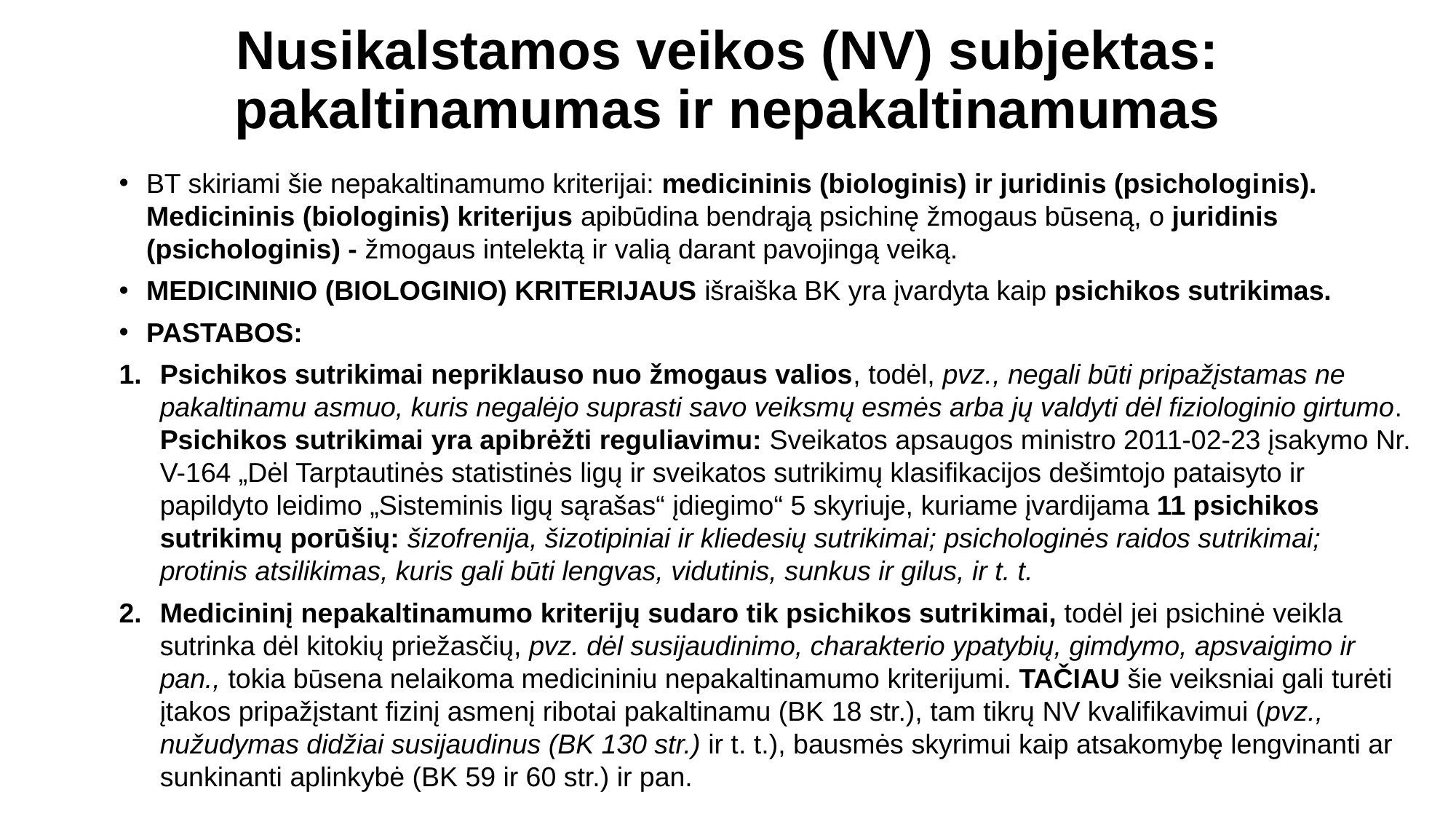

# Nusikalstamos veikos (NV) subjektas: pakaltinamumas ir nepakaltinamumas
BT skiriami šie nepakaltinamumo kriterijai: medicininis (biologinis) ir juridinis (psichologi­nis). Medicininis (biologinis) kriterijus apibūdina bendrąją psichinę žmogaus būseną, o juridinis (psichologinis) - žmogaus intelektą ir valią darant pavojingą veiką.
MEDICININIO (BIOLOGINIO) KRITERIJAUS išraiška BK yra įvardyta kaip psichikos sutrikimas.
PASTABOS:
Psichikos sutrikimai nepriklauso nuo žmogaus valios, todėl, pvz., negali būti pripažįstamas ne­pakaltinamu asmuo, kuris negalėjo suprasti savo veiksmų esmės arba jų valdyti dėl fiziologinio girtumo. Psichikos sutrikimai yra apibrėžti reguliavimu: Sveikatos apsaugos ministro 2011-02-23 įsakymo Nr. V-164 „Dėl Tarptautinės statistinės ligų ir sveikatos sutrikimų klasifikacijos dešimtojo pataisyto ir papildyto leidimo „Sisteminis ligų sąrašas“ įdiegimo“ 5 sky­riuje, kuriame įvardijama 11 psichikos sutrikimų porūšių: šizofrenija, šizotipiniai ir kliedesių sutrikimai; psichologinės raidos sutrikimai; protinis atsilikimas, kuris gali būti lengvas, vidutinis, sunkus ir gilus, ir t. t.
Medicininį nepakaltinamumo kriterijų sudaro tik psichikos sutri­kimai, todėl jei psichinė veikla sutrinka dėl kitokių priežasčių, pvz. dėl susijaudinimo, charakterio ypatybių, gimdymo, apsvaigimo ir pan., tokia būsena nelaikoma medicininiu ne­pakaltinamumo kriterijumi. TAČIAU šie veiksniai gali turėti įtakos pripažįstant fizinį asmenį ribotai pakaltinamu (BK 18 str.), tam tikrų NV kvalifikavimui (pvz., nužudymas didžiai susijaudinus (BK 130 str.) ir t. t.), bausmės skyrimui kaip atsakomybę lengvinanti ar sunkinanti aplin­kybė (BK 59 ir 60 str.) ir pan.